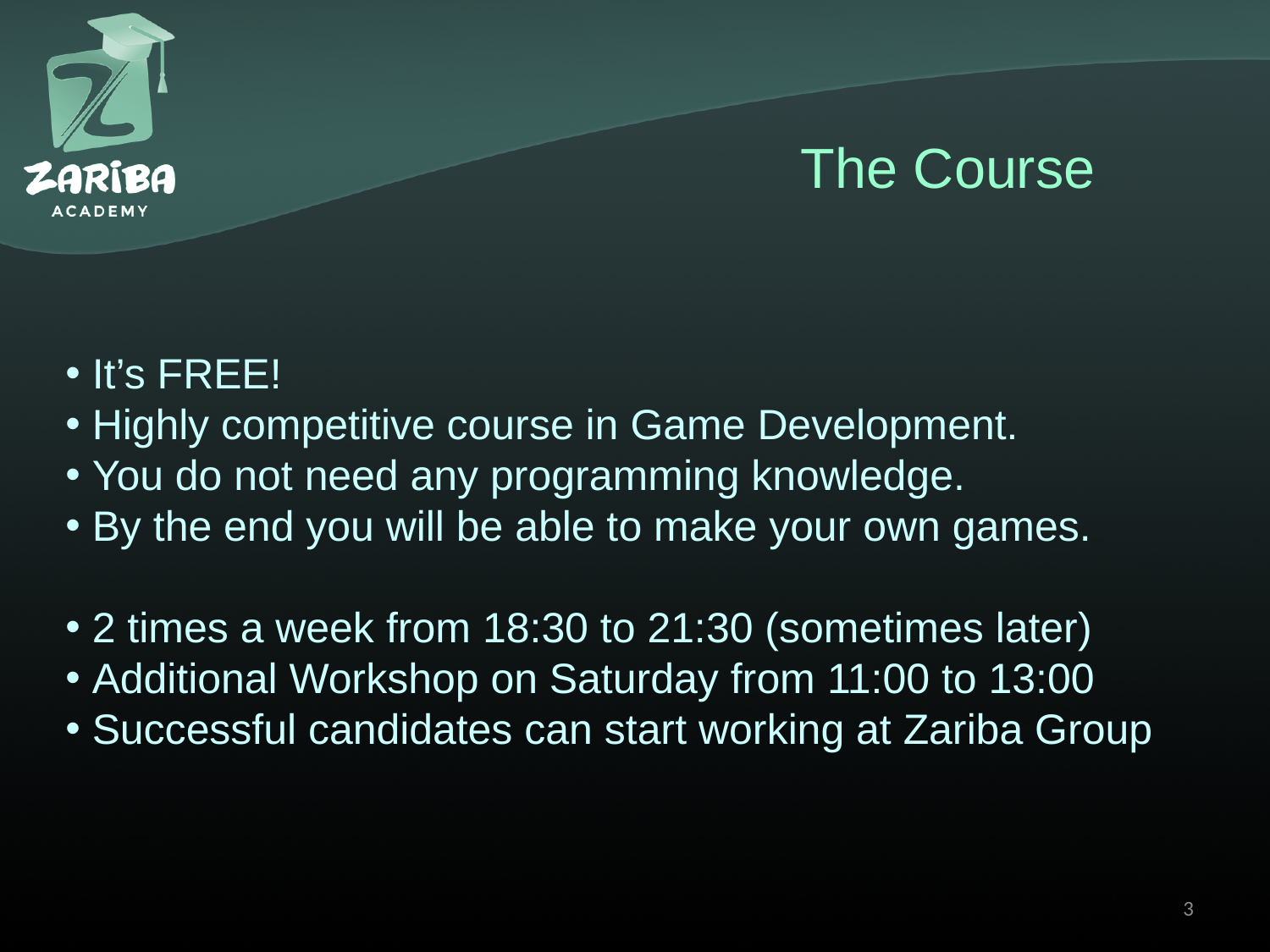

# The Course
 It’s FREE!
 Highly competitive course in Game Development.
 You do not need any programming knowledge.
 By the end you will be able to make your own games.

 2 times a week from 18:30 to 21:30 (sometimes later)
 Additional Workshop on Saturday from 11:00 to 13:00
 Successful candidates can start working at Zariba Group

3